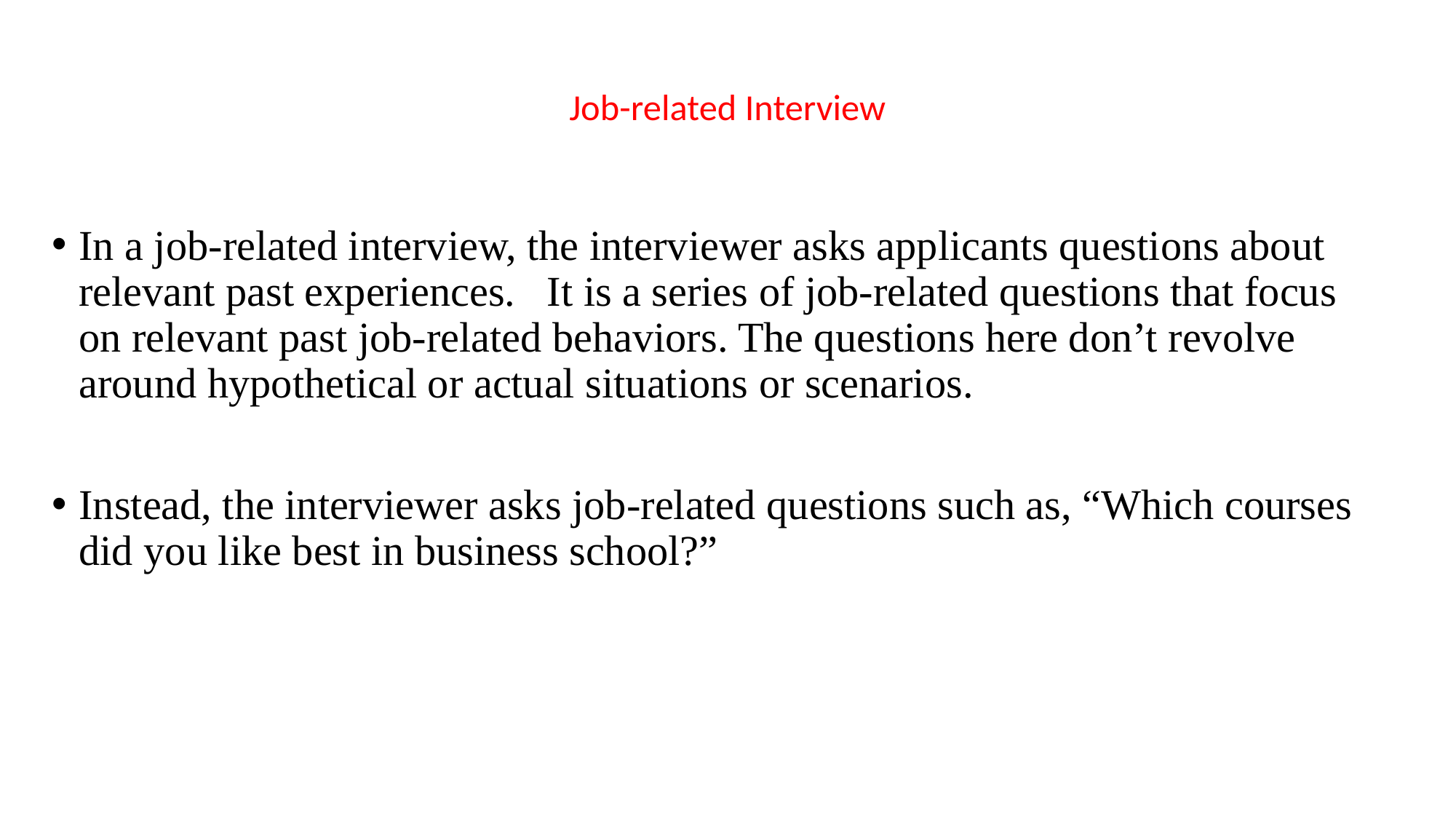

# Job-related Interview
In a job-related interview, the interviewer asks applicants questions about relevant past experiences.   It is a series of job-related questions that focus on relevant past job-related behaviors. The questions here don’t revolve around hypothetical or actual situations or scenarios.

Instead, the interviewer asks job-related questions such as, “Which courses did you like best in business school?”